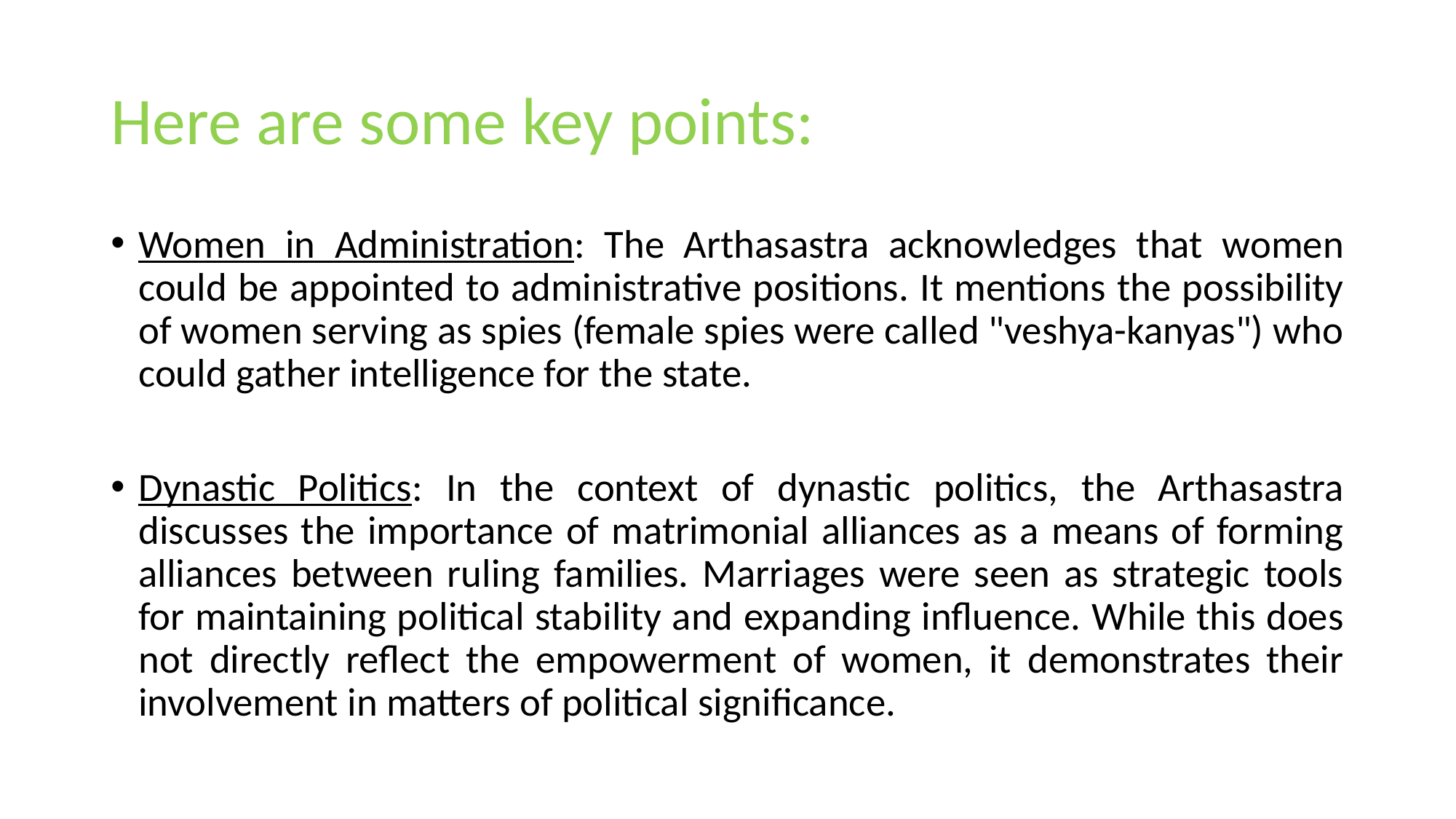

# Here are some key points:
Women in Administration: The Arthasastra acknowledges that women could be appointed to administrative positions. It mentions the possibility of women serving as spies (female spies were called "veshya-kanyas") who could gather intelligence for the state.

Dynastic Politics: In the context of dynastic politics, the Arthasastra discusses the importance of matrimonial alliances as a means of forming alliances between ruling families. Marriages were seen as strategic tools for maintaining political stability and expanding influence. While this does not directly reflect the empowerment of women, it demonstrates their involvement in matters of political significance.